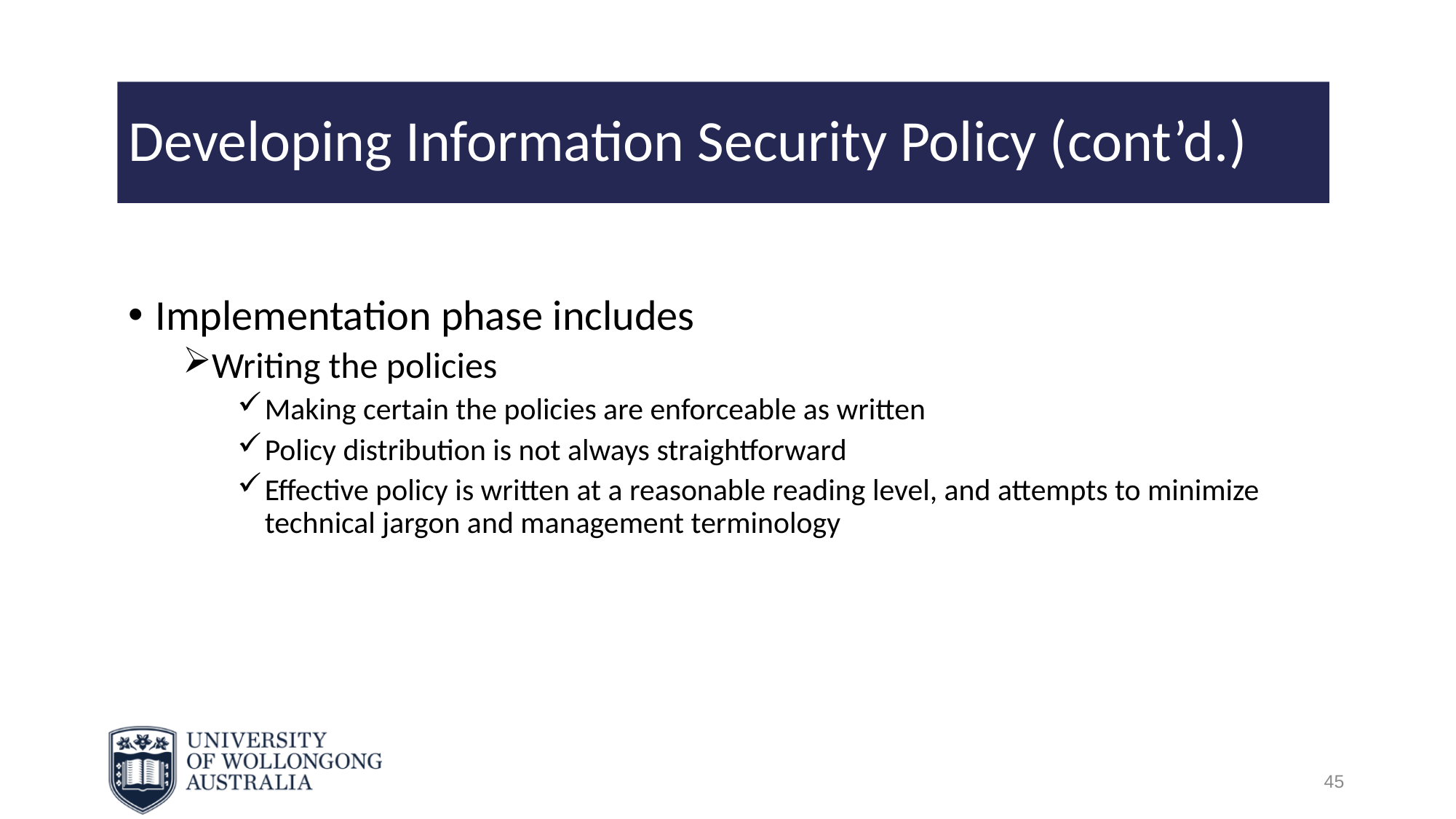

# Developing Information Security Policy (cont’d.)
Implementation phase includes
Writing the policies
Making certain the policies are enforceable as written
Policy distribution is not always straightforward
Effective policy is written at a reasonable reading level, and attempts to minimize technical jargon and management terminology

45